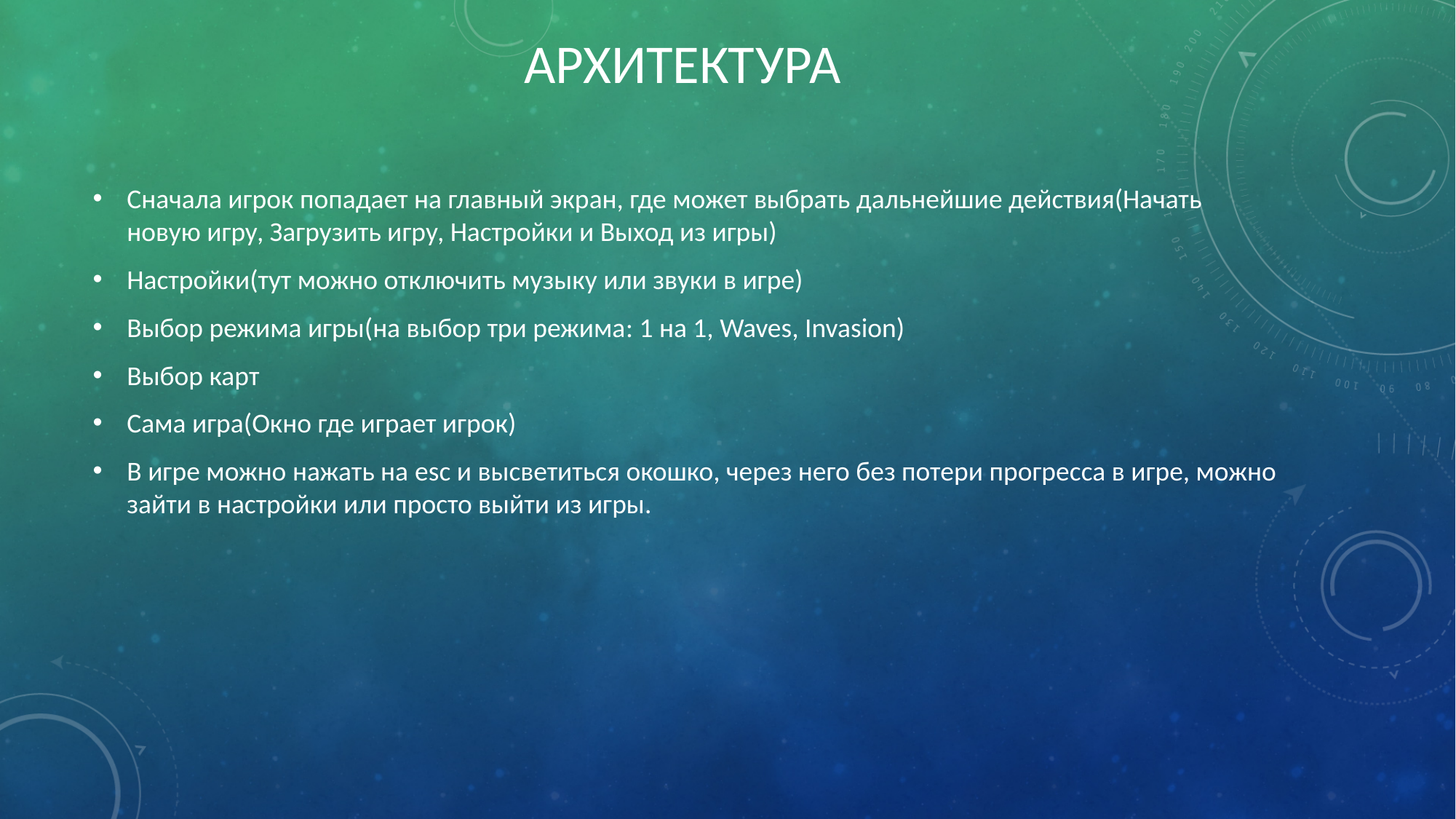

# Архитектура
Сначала игрок попадает на главный экран, где может выбрать дальнейшие действия(Начать новую игру, Загрузить игру, Настройки и Выход из игры)
Настройки(тут можно отключить музыку или звуки в игре)
Выбор режима игры(на выбор три режима: 1 на 1, Waves, Invasion)
Выбор карт
Сама игра(Окно где играет игрок)
В игре можно нажать на esc и высветиться окошко, через него без потери прогресса в игре, можно зайти в настройки или просто выйти из игры.